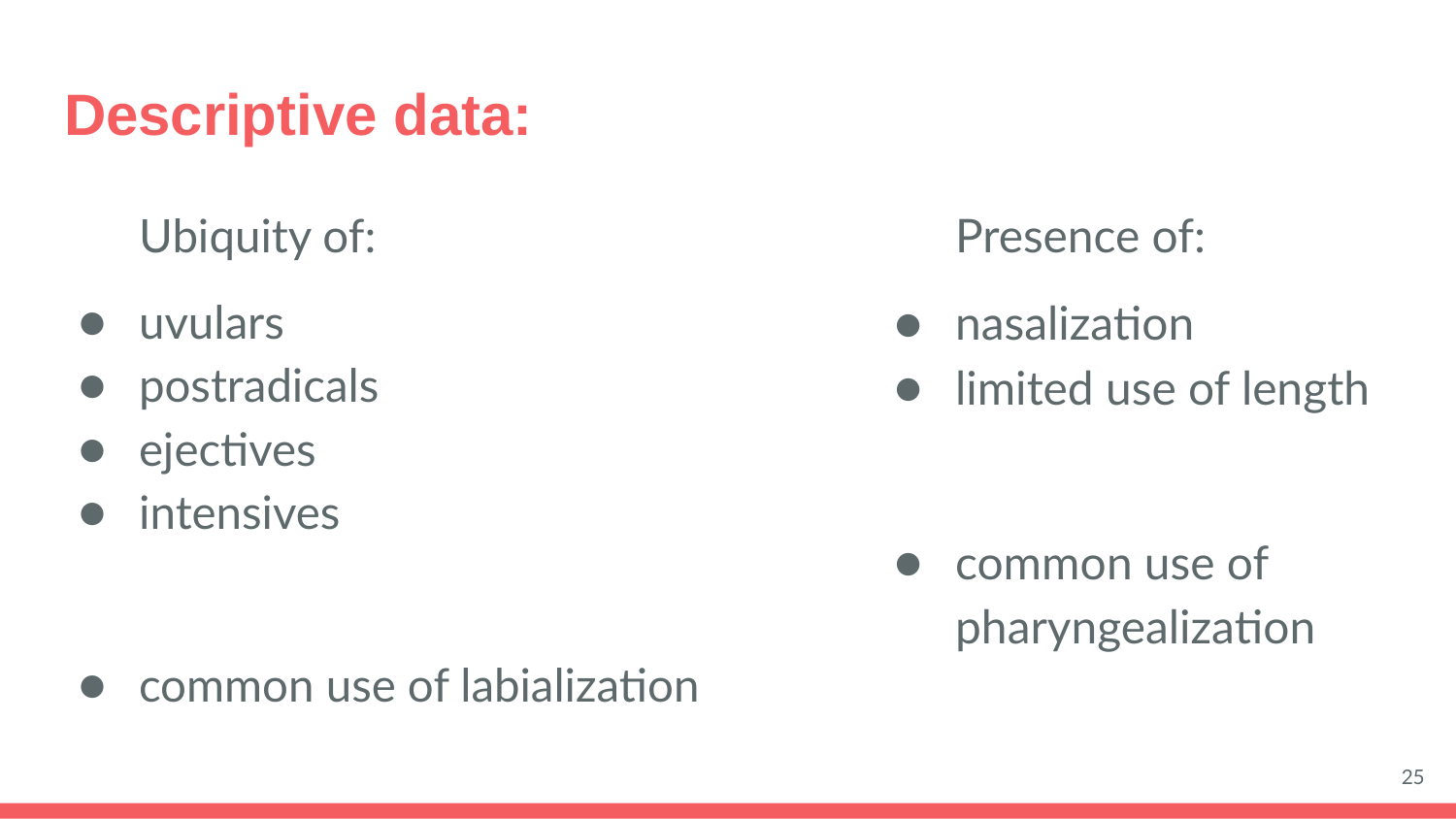

# Descriptive data:
Ubiquity of:
uvulars
postradicals
ejectives
intensives

common use of labialization

Presence of:
nasalization
limited use of length

common use of pharyngealization

25